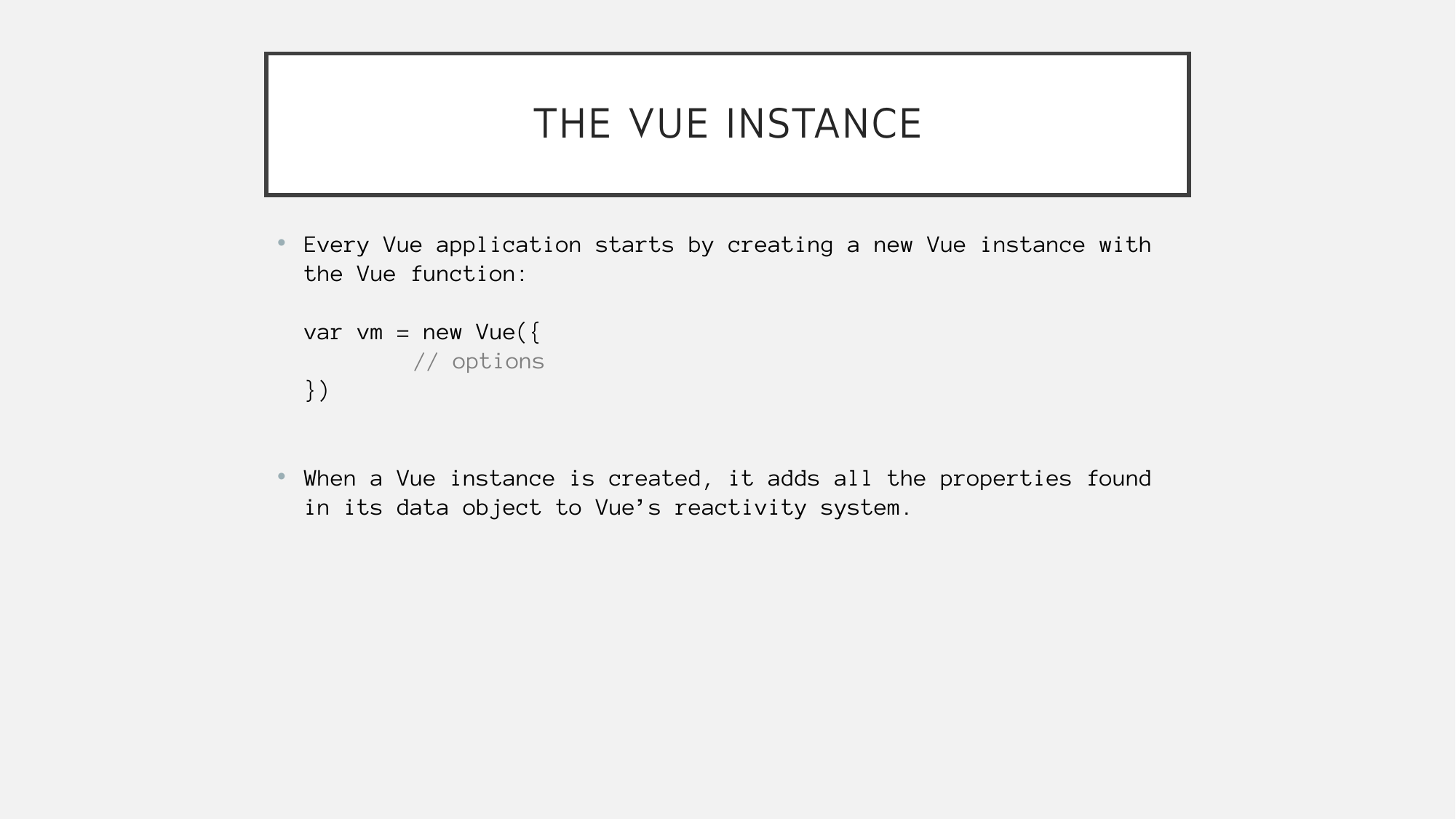

# THE VUE INSTANCE
Every Vue application starts by creating a new Vue instance with the Vue function:
var vm = new Vue({
	// options
})

When a Vue instance is created, it adds all the properties found in its data object to Vue’s reactivity system.